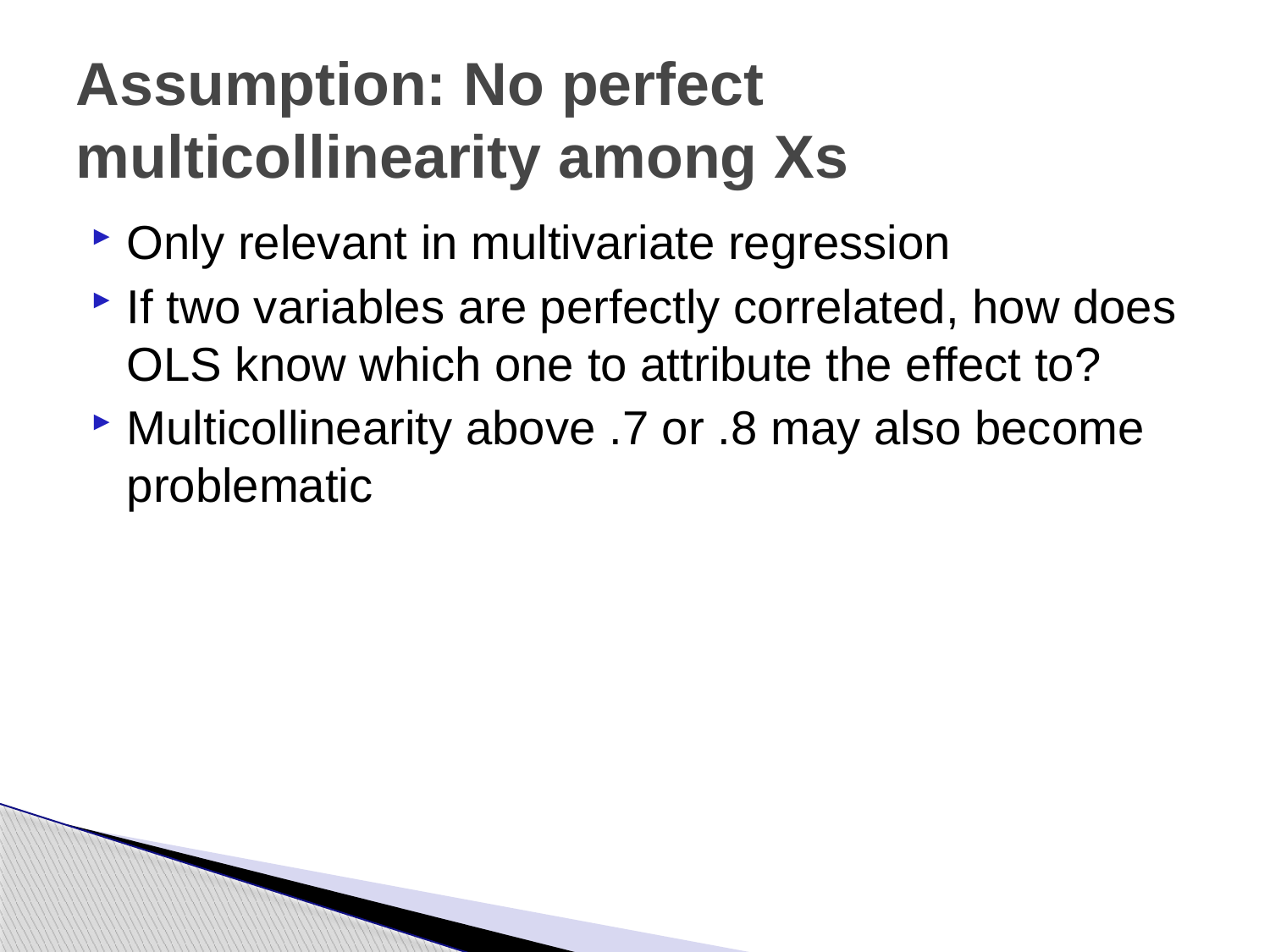

# Assumption: No perfect multicollinearity among Xs
Only relevant in multivariate regression
If two variables are perfectly correlated, how does OLS know which one to attribute the effect to?
Multicollinearity above .7 or .8 may also become problematic